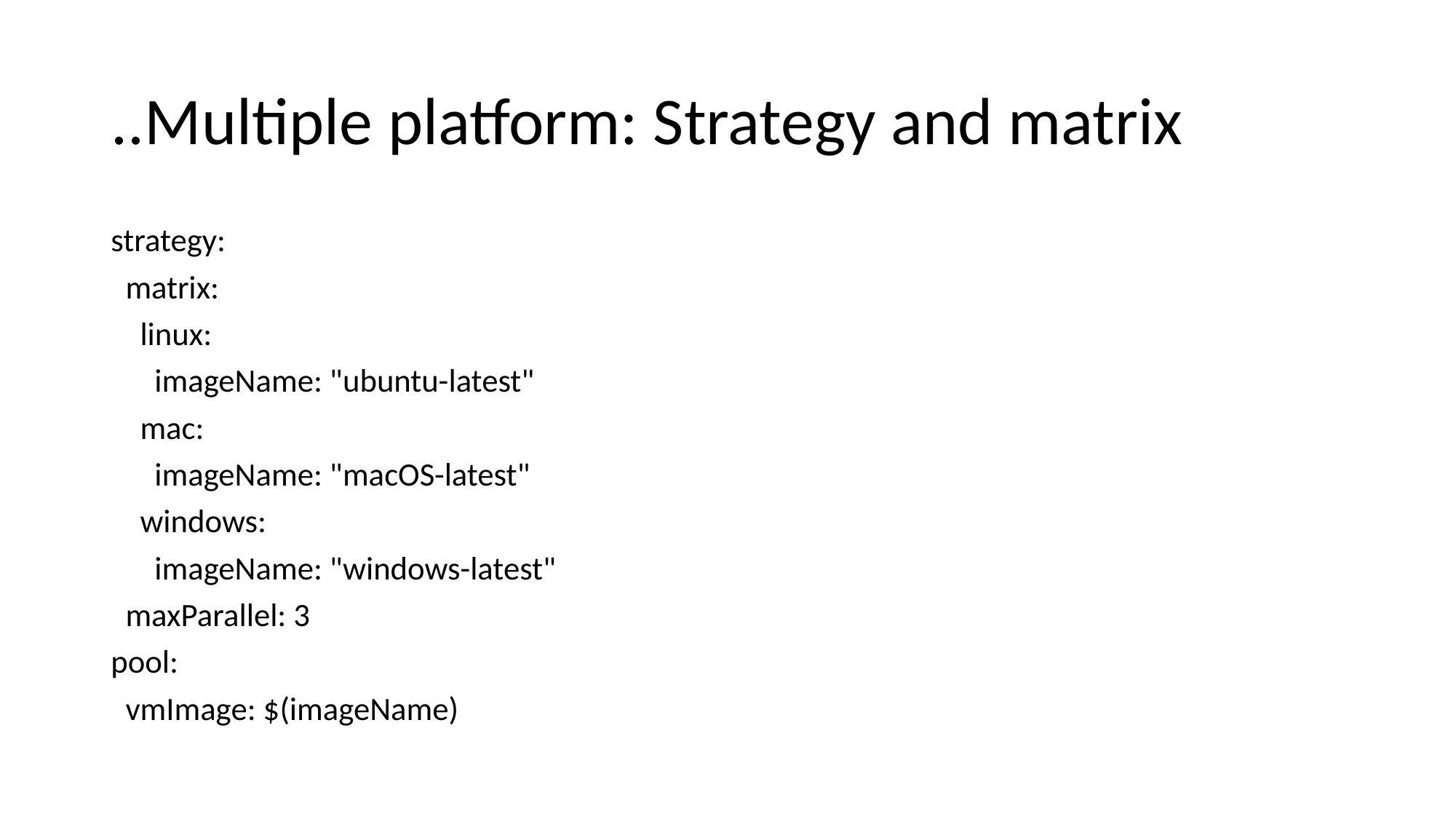

# ..Multiple platform: Strategy and matrix
strategy:
  matrix:
    linux:
      imageName: "ubuntu-latest"
    mac:
      imageName: "macOS-latest"
    windows:
      imageName: "windows-latest"
  maxParallel: 3
pool:
  vmImage: $(imageName)